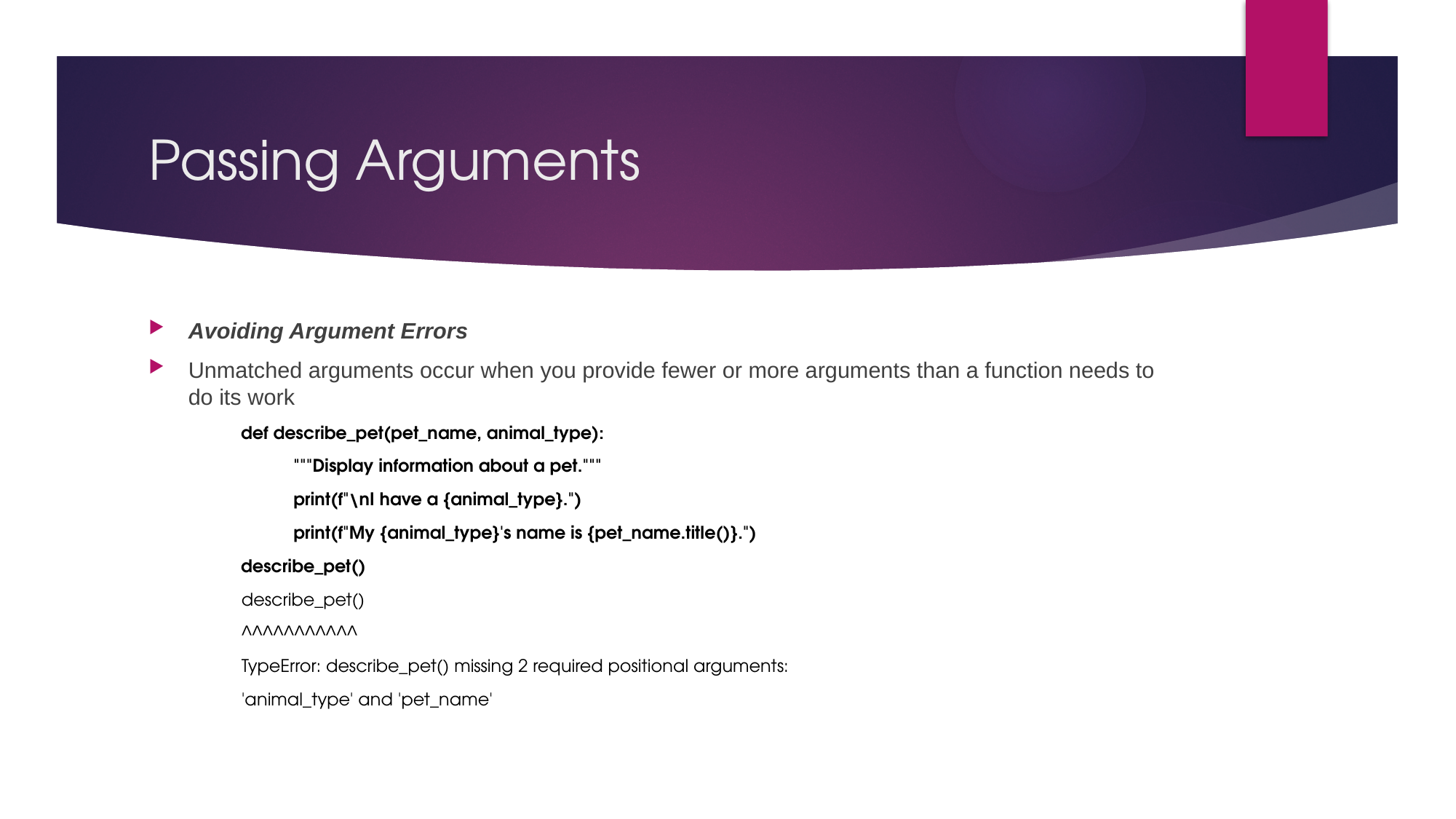

# Passing Arguments
Avoiding Argument Errors
Unmatched arguments occur when you provide fewer or more arguments than a function needs to do its work
def describe_pet(pet_name, animal_type):
"""Display information about a pet."""
print(f"\nI have a {animal_type}.")
print(f"My {animal_type}'s name is {pet_name.title()}.")
describe_pet()
describe_pet()
^^^^^^^^^^^
TypeError: describe_pet() missing 2 required positional arguments:
	'animal_type' and 'pet_name'